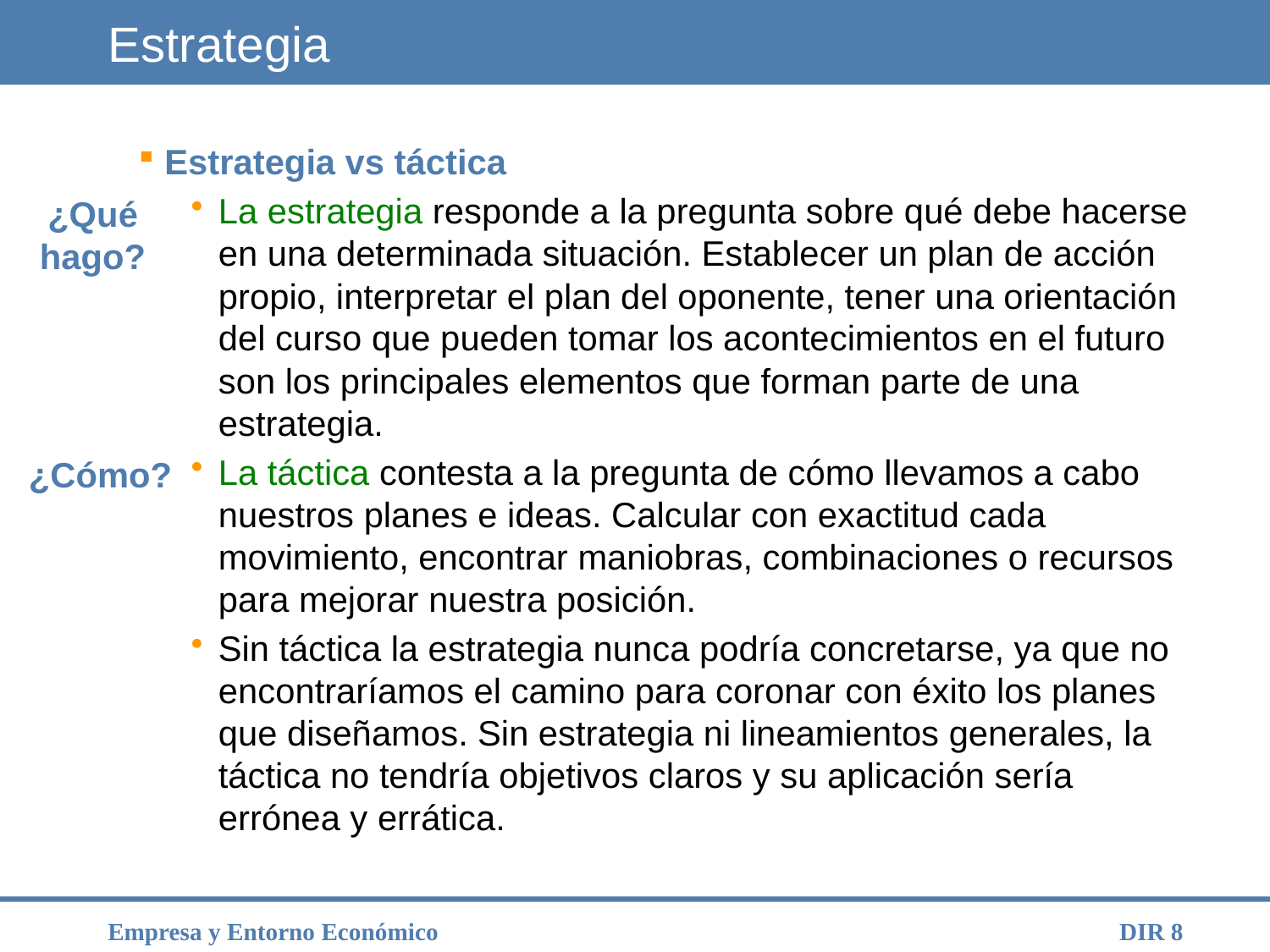

# Estrategia
Estrategia vs táctica
La estrategia responde a la pregunta sobre qué debe hacerse en una determinada situación. Establecer un plan de acción propio, interpretar el plan del oponente, tener una orientación del curso que pueden tomar los acontecimientos en el futuro son los principales elementos que forman parte de una estrategia.
La táctica contesta a la pregunta de cómo llevamos a cabo nuestros planes e ideas. Calcular con exactitud cada movimiento, encontrar maniobras, combinaciones o recursos para mejorar nuestra posición.
Sin táctica la estrategia nunca podría concretarse, ya que no encontraríamos el camino para coronar con éxito los planes que diseñamos. Sin estrategia ni lineamientos generales, la táctica no tendría objetivos claros y su aplicación sería errónea y errática.
¿Qué
hago?
¿Cómo?